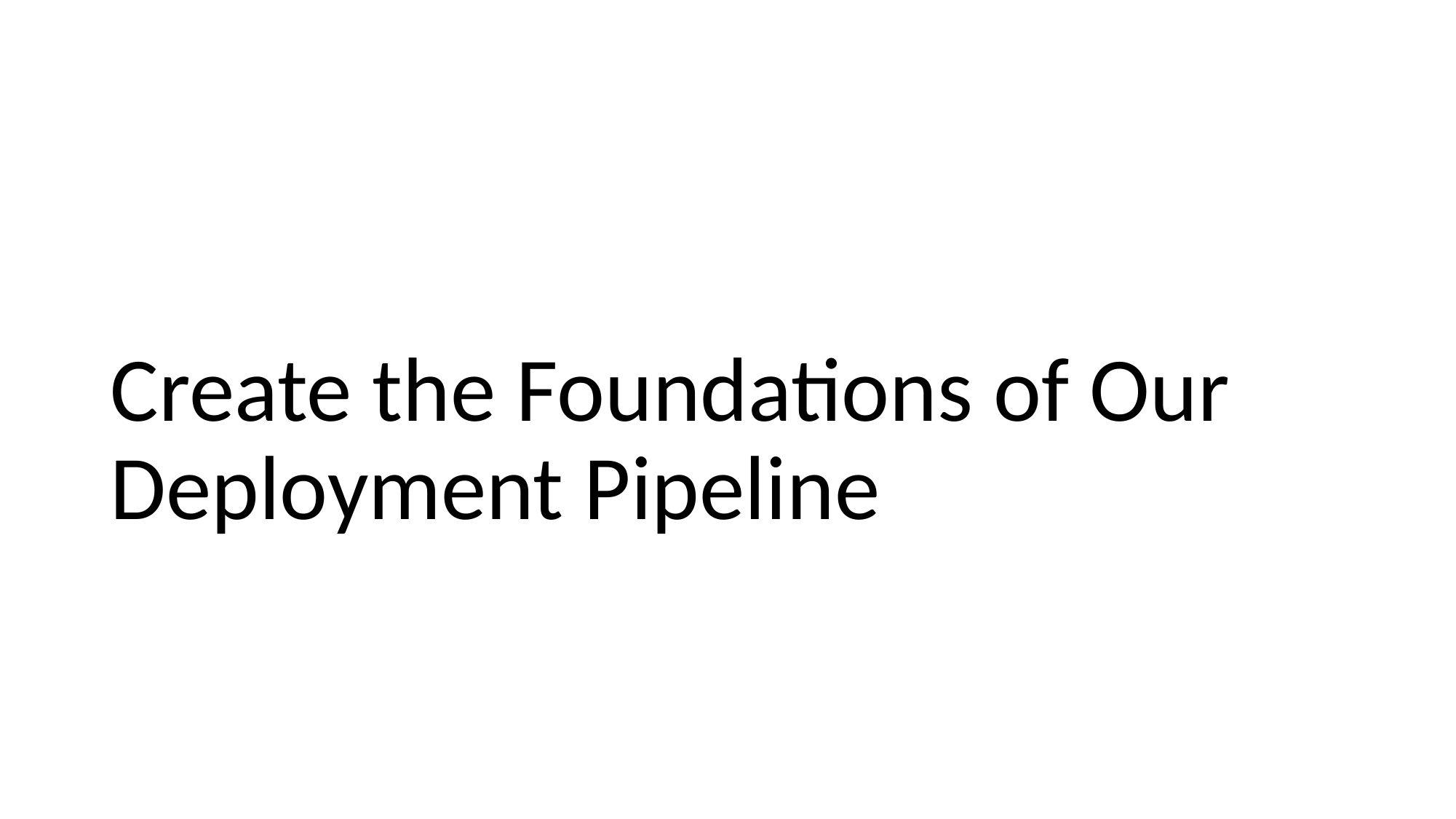

# Create the Foundations of Our Deployment Pipeline